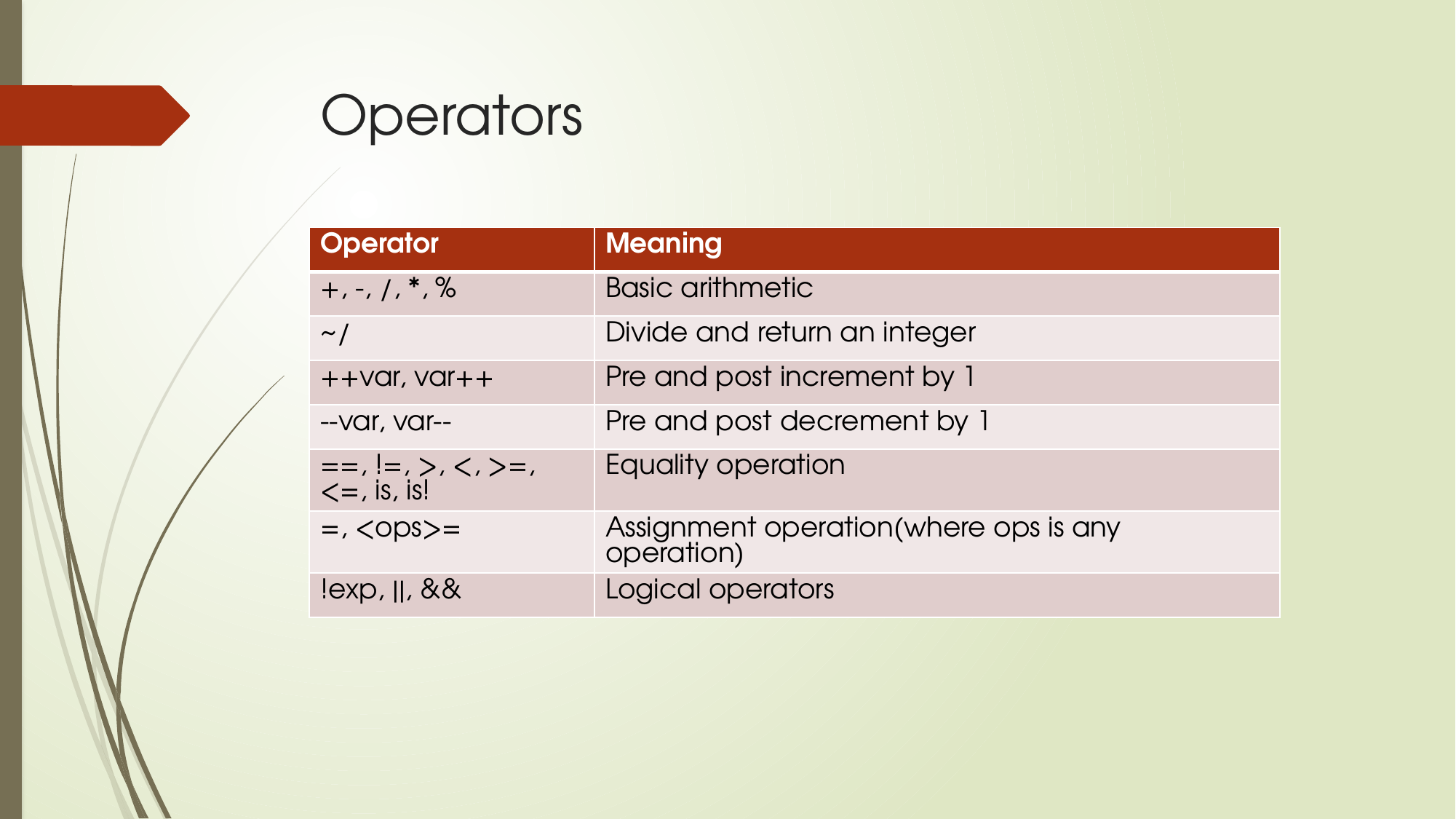

# Operators
| Operator | Meaning |
| --- | --- |
| +, -, /, \*, % | Basic arithmetic |
| ~/ | Divide and return an integer |
| ++var, var++ | Pre and post increment by 1 |
| --var, var-- | Pre and post decrement by 1 |
| ==, !=, >, <, >=, <=, is, is! | Equality operation |
| =, <ops>= | Assignment operation(where ops is any operation) |
| !exp, ||, && | Logical operators |